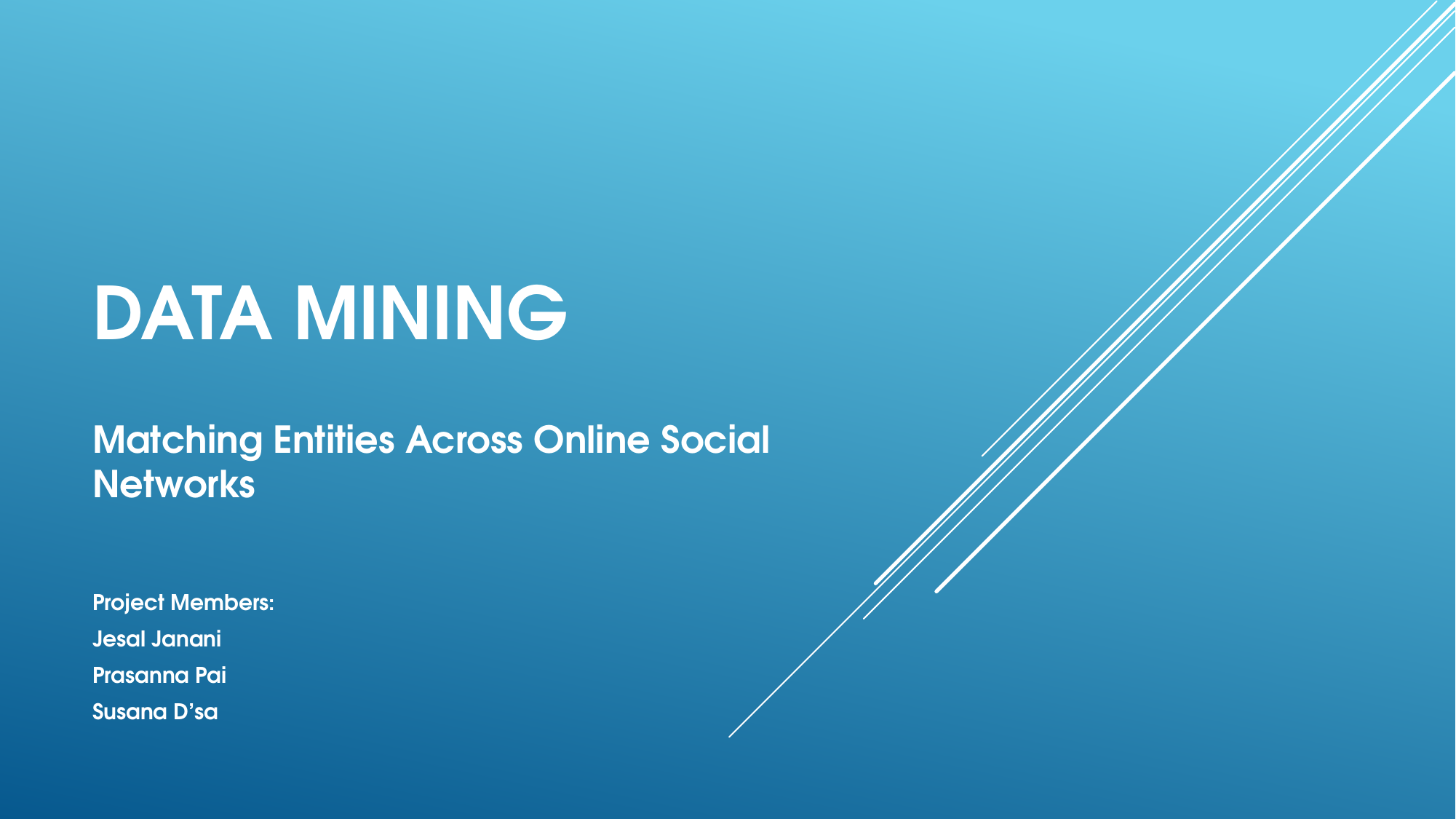

# DATA MINING
Matching Entities Across Online Social Networks

Project Members:
Jesal Janani
Prasanna Pai
Susana D’sa